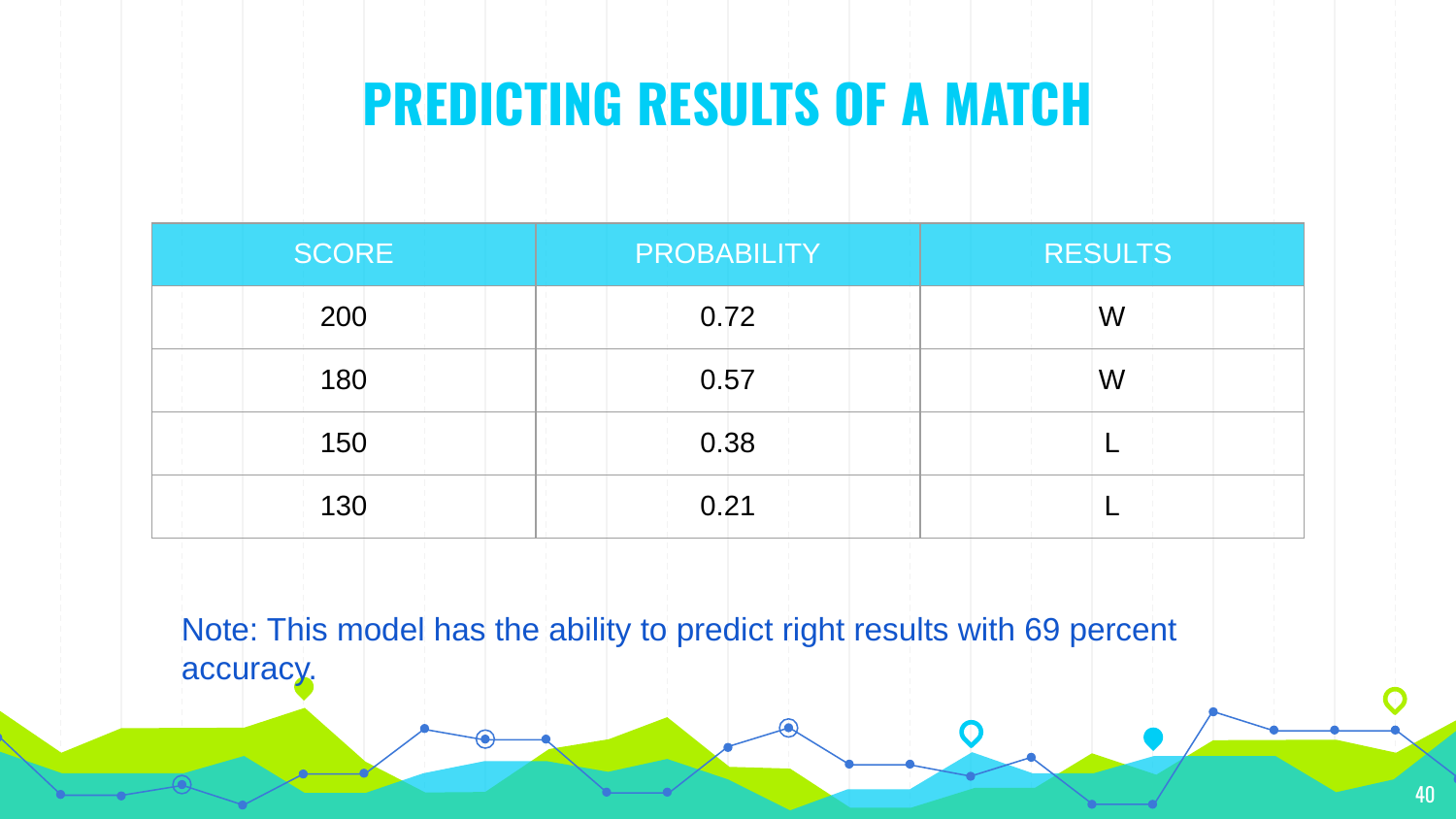

# PREDICTING RESULTS OF A MATCH
| SCORE | PROBABILITY | RESULTS |
| --- | --- | --- |
| 200 | 0.72 | W |
| 180 | 0.57 | W |
| 150 | 0.38 | L |
| 130 | 0.21 | L |
Note: This model has the ability to predict right results with 69 percent accuracy.
40